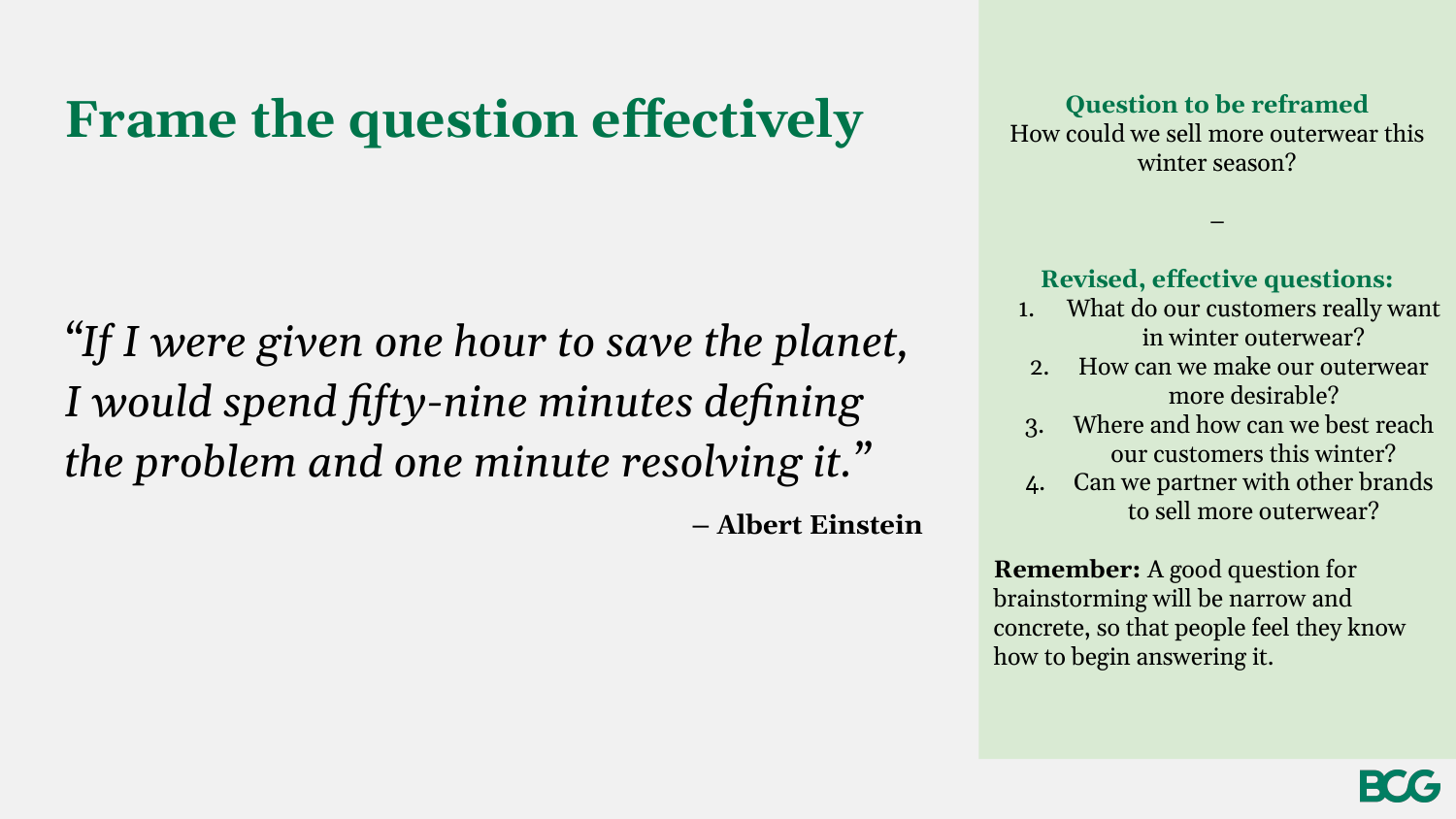

Question to be reframed
How could we sell more outerwear this winter season?

–

Revised, effective questions:
What do our customers really want in winter outerwear?
How can we make our outerwear more desirable?
Where and how can we best reach our customers this winter?
Can we partner with other brands to sell more outerwear?

Remember: A good question for brainstorming will be narrow and concrete, so that people feel they know how to begin answering it.
# Frame the question effectively
“If I were given one hour to save the planet, I would spend fifty-nine minutes defining the problem and one minute resolving it.”
– Albert Einstein